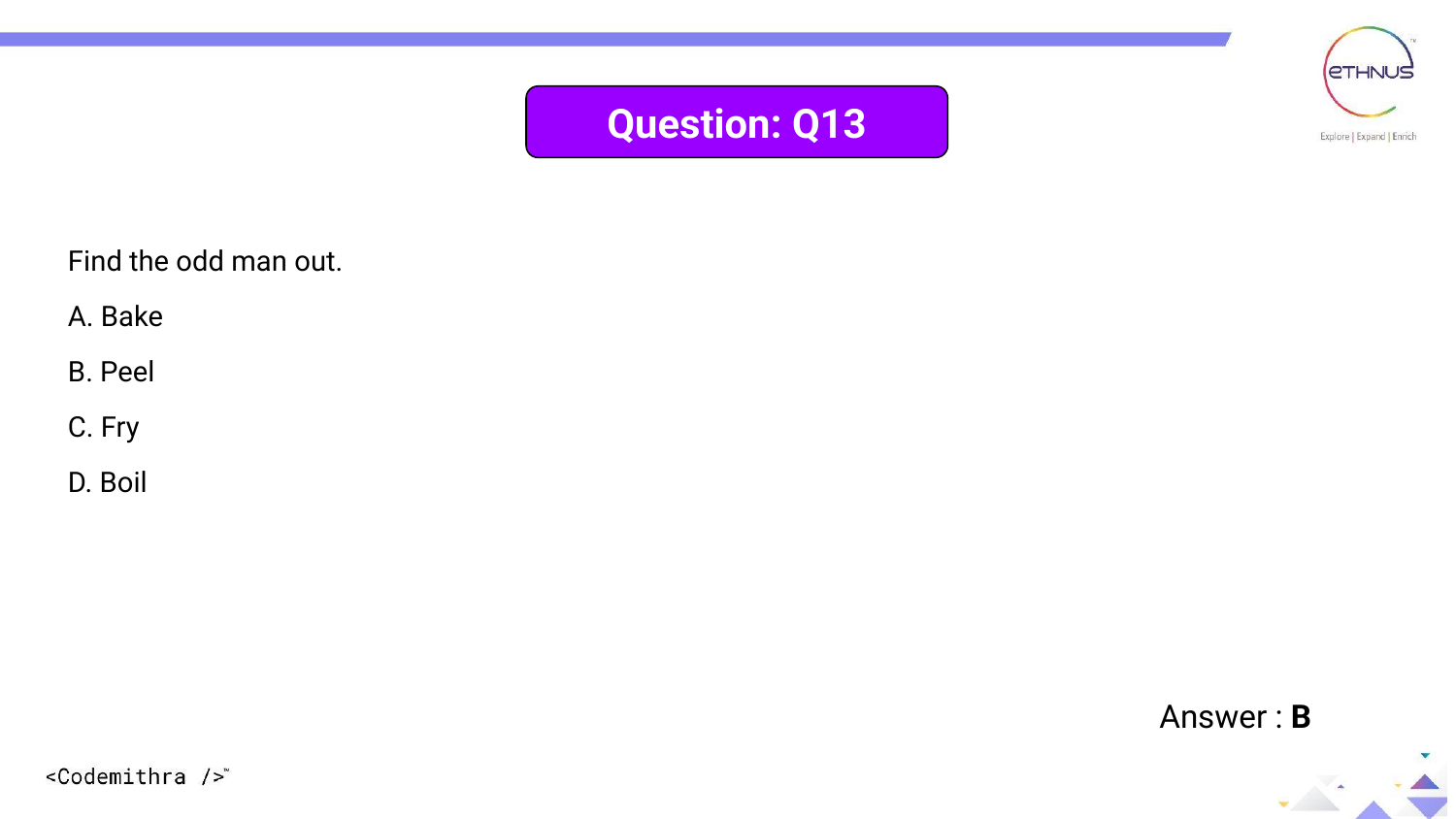

Question: Q13
Find the odd man out.
A. Bake
B. Peel
C. Fry
D. Boil
Answer : B